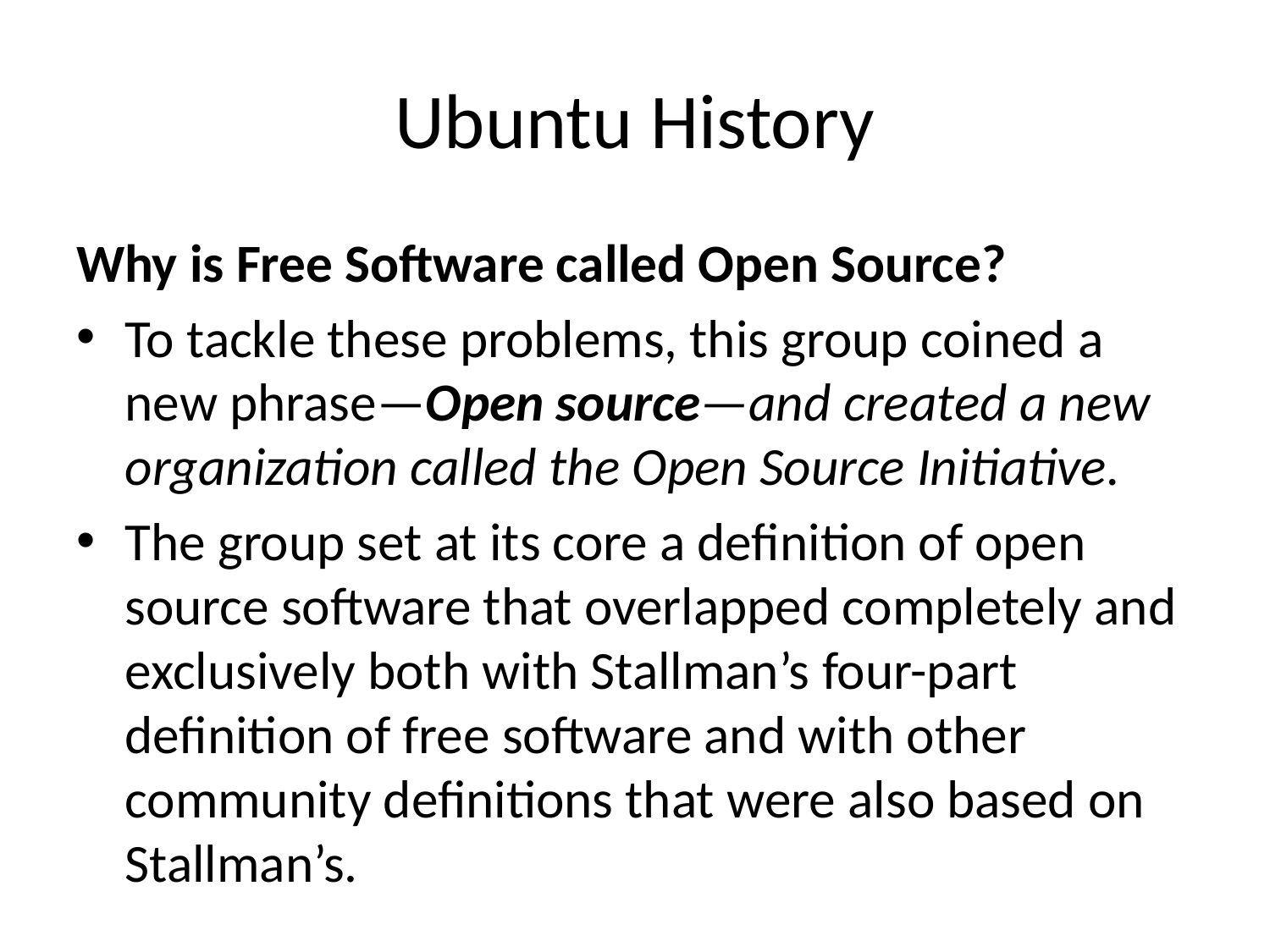

# Ubuntu History
Why is Free Software called Open Source?
To tackle these problems, this group coined a new phrase—Open source—and created a new organization called the Open Source Initiative.
The group set at its core a definition of open source software that overlapped completely and exclusively both with Stallman’s four-part definition of free software and with other community definitions that were also based on Stallman’s.